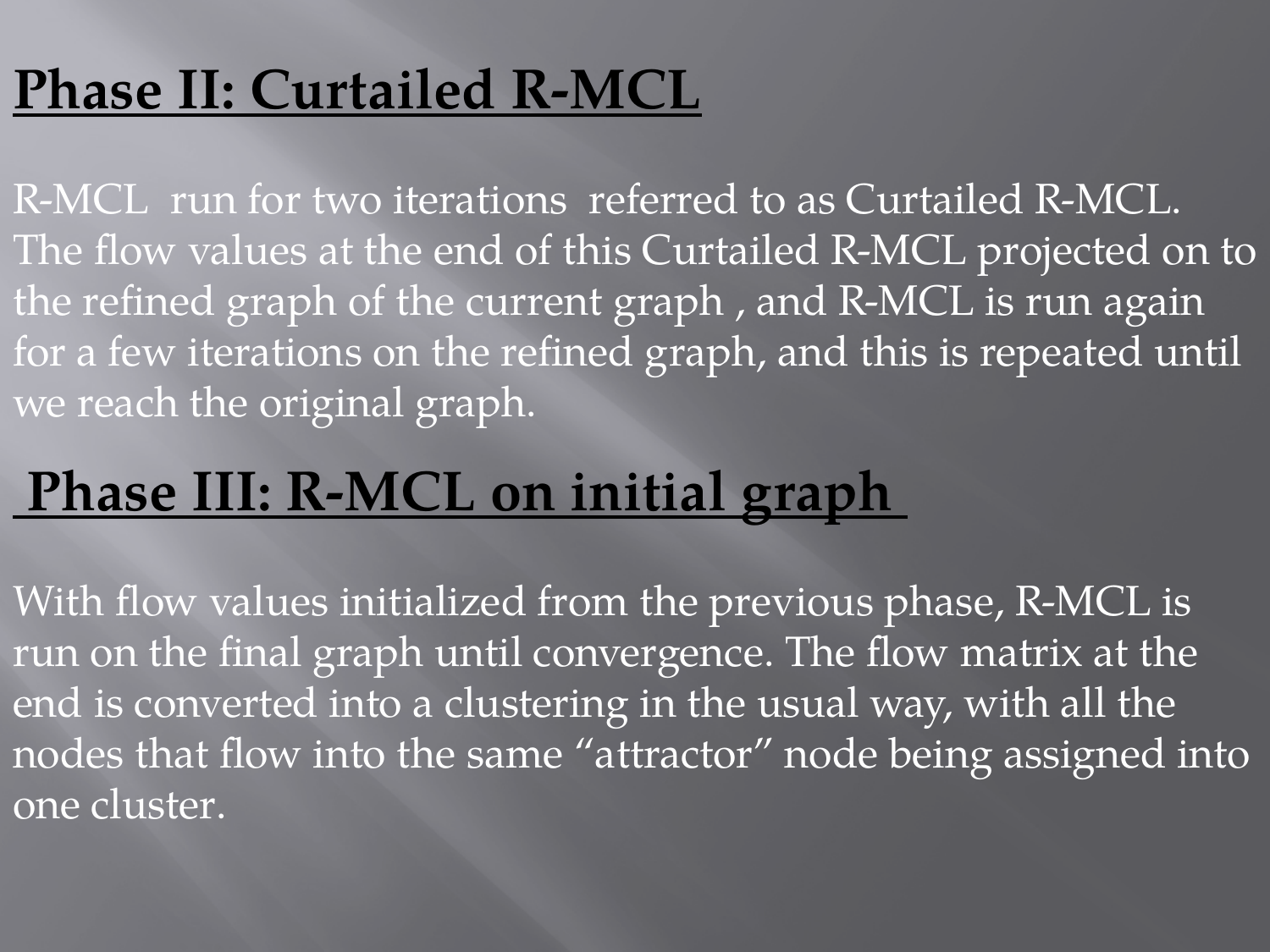

Phase II: Curtailed R-MCL

R-MCL  run for two iterations  referred to as Curtailed R-MCL.
The flow values at the end of this Curtailed R-MCL projected on to the refined graph of the current graph , and R-MCL is run again for a few iterations on the refined graph, and this is repeated until we reach the original graph.

 Phase III: R-MCL on initial graph

With flow values initialized from the previous phase, R-MCL is run on the final graph until convergence. The flow matrix at the end is converted into a clustering in the usual way, with all the nodes that flow into the same “attractor” node being assigned into one cluster.

#